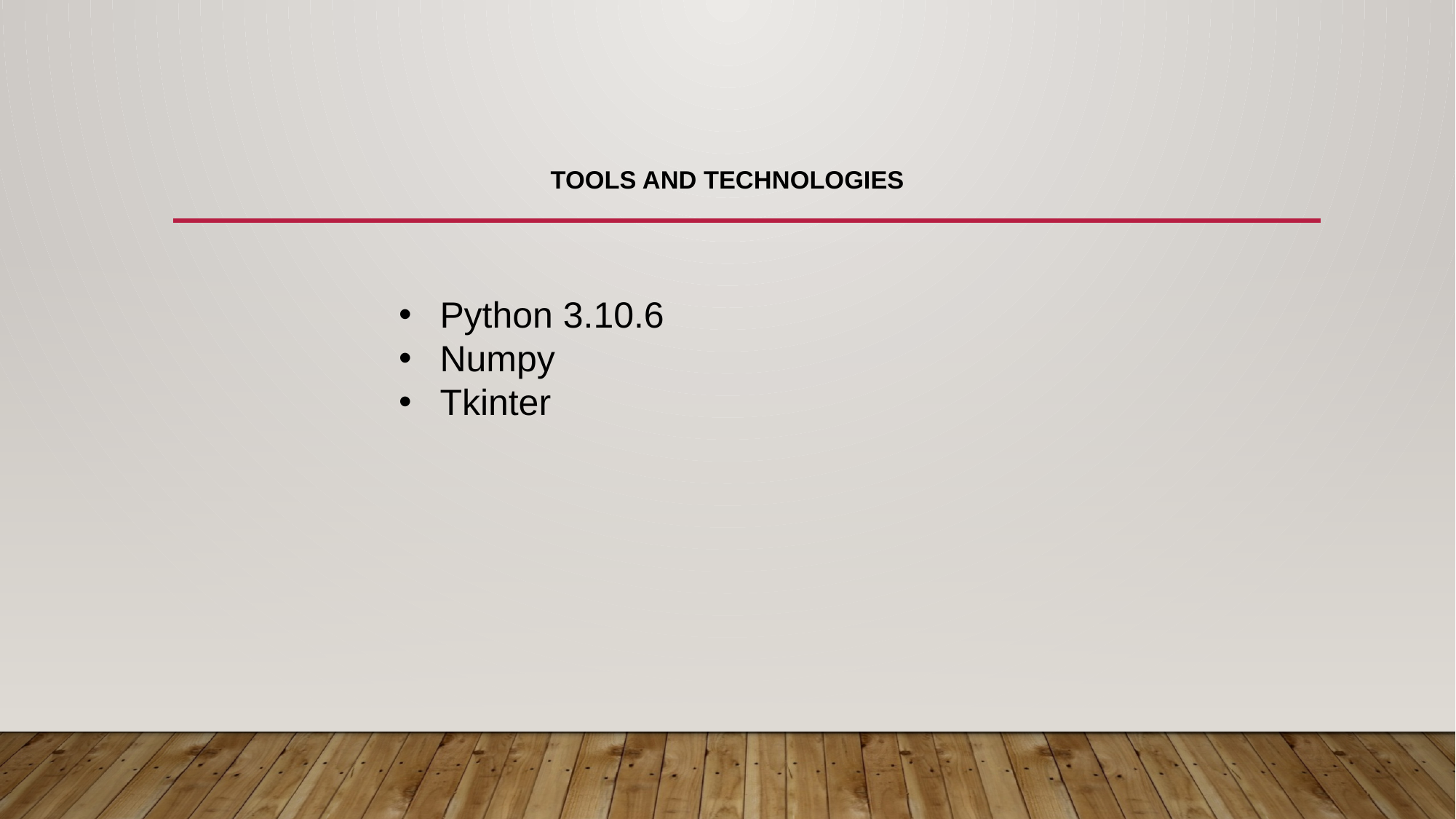

# Tools And Technologies

Python 3.10.6
Numpy
Tkinter